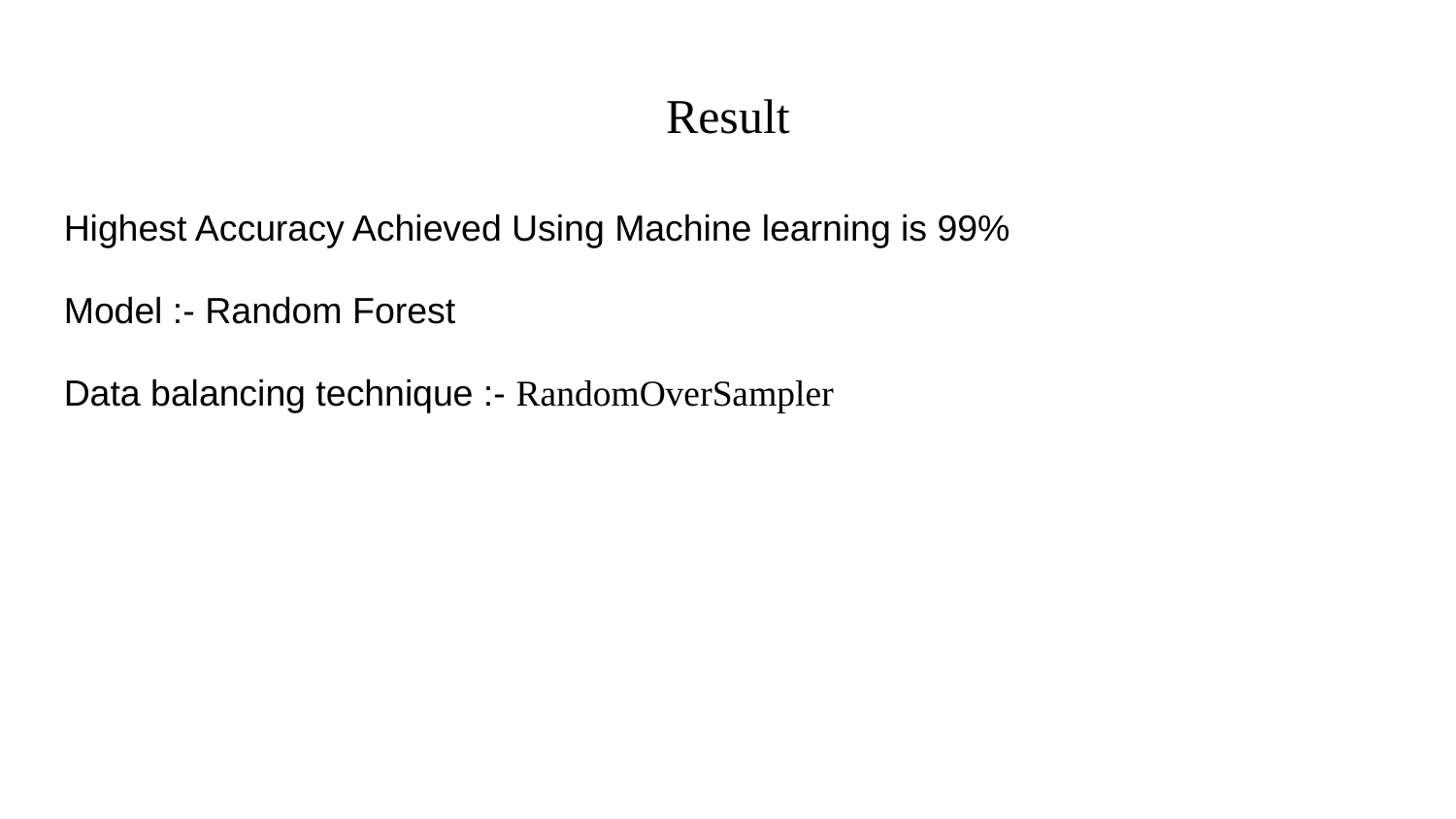

Result
Highest Accuracy Achieved Using Machine learning is 99%
Model :- Random Forest
Data balancing technique :- RandomOverSampler